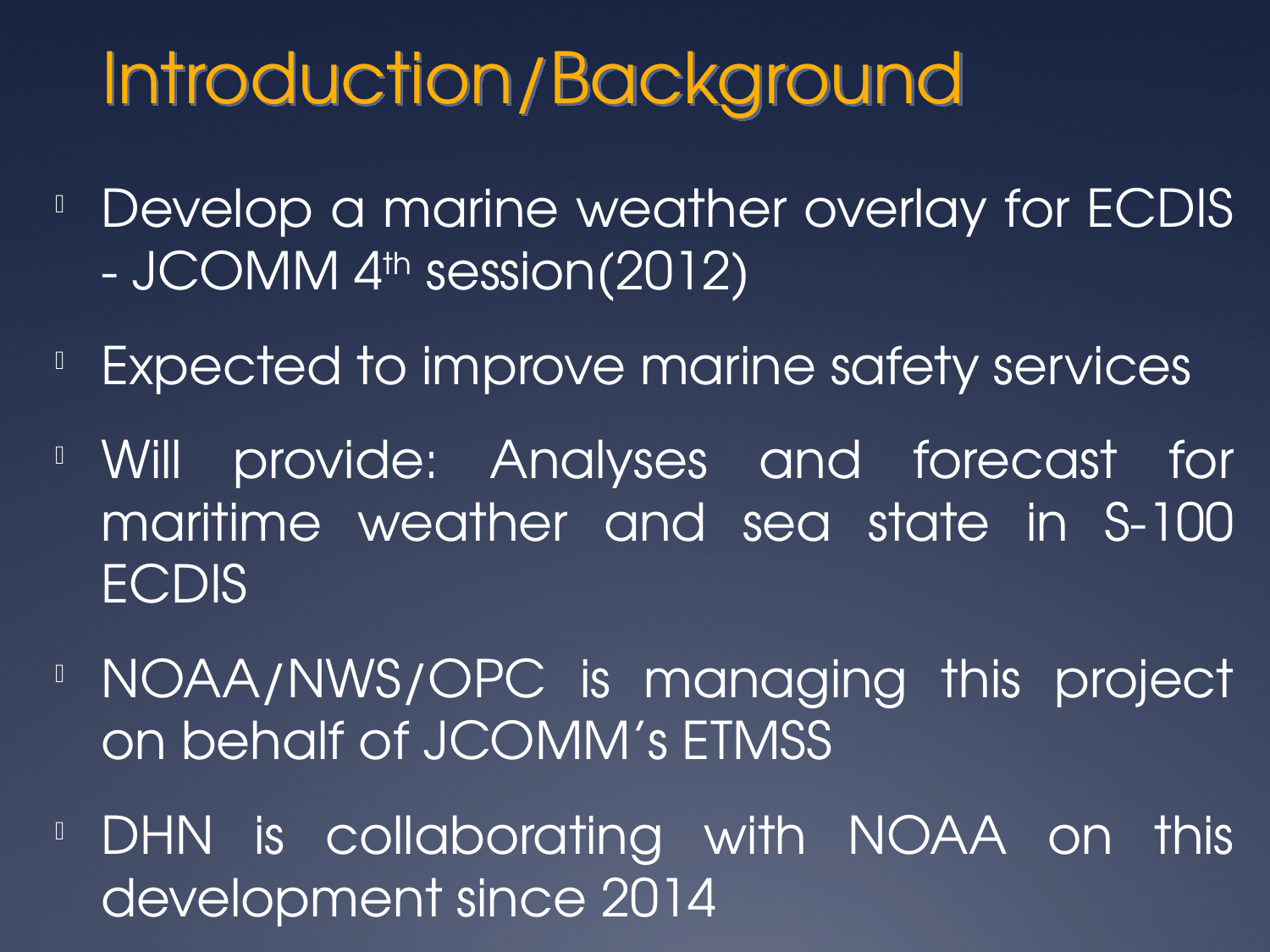

# Introduction/Background
Develop a marine weather overlay for ECDIS - JCOMM 4th session(2012)
Expected to improve marine safety services
Will provide: Analyses and forecast for maritime weather and sea state in S-100 ECDIS
NOAA/NWS/OPC is managing this project on behalf of JCOMM’s ETMSS
DHN is collaborating with NOAA on this development since 2014